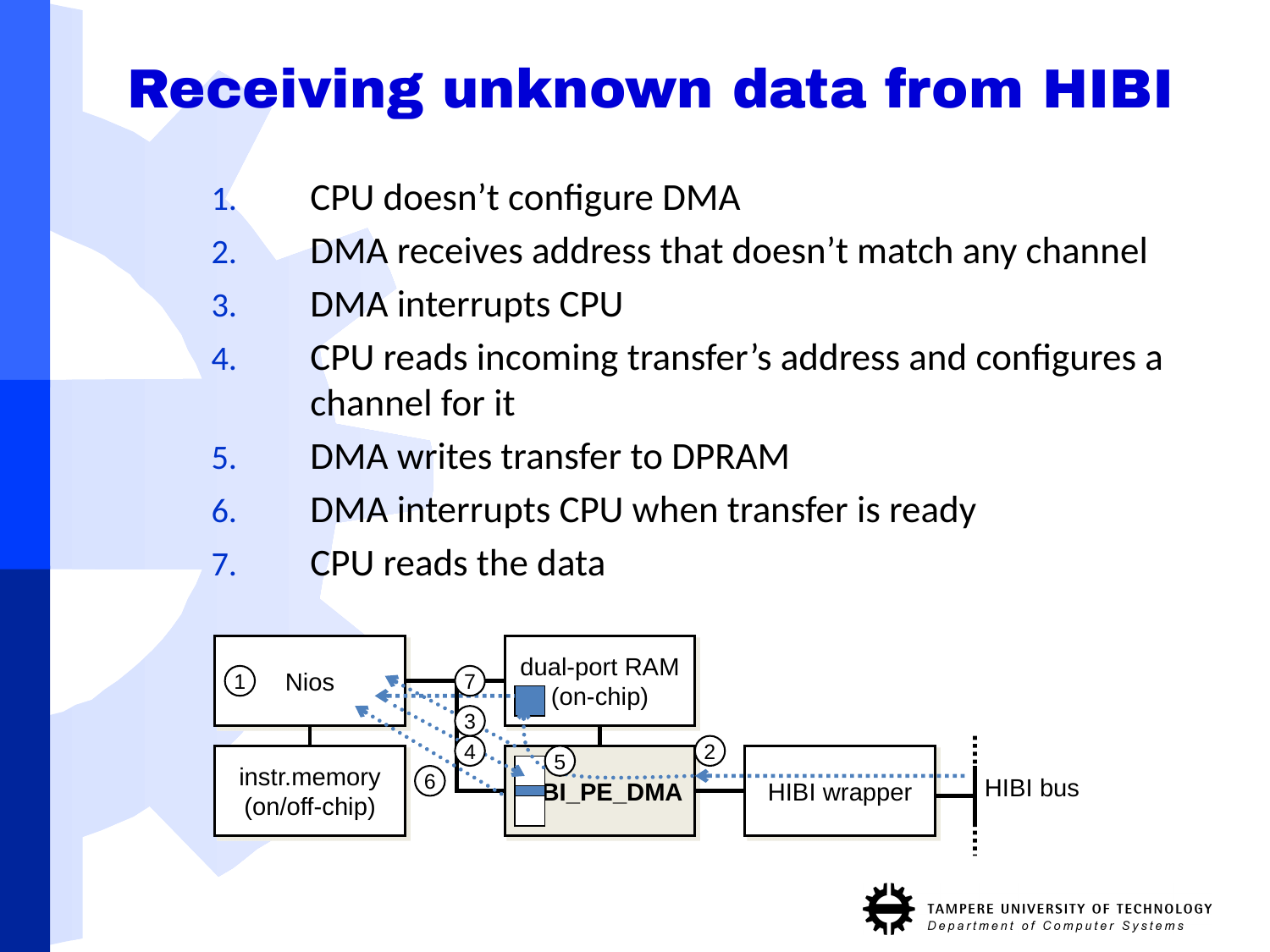

# Receiving unknown data from HIBI
CPU doesn’t configure DMA
DMA receives address that doesn’t match any channel
DMA interrupts CPU
CPU reads incoming transfer’s address and configures a channel for it
DMA writes transfer to DPRAM
DMA interrupts CPU when transfer is ready
CPU reads the data
Nios
dual-port RAM
(on-chip)
1
7

3

4
2

5
instr.memory
(on/off-chip)
HIBI_PE_DMA
HIBI wrapper

HIBI bus
6